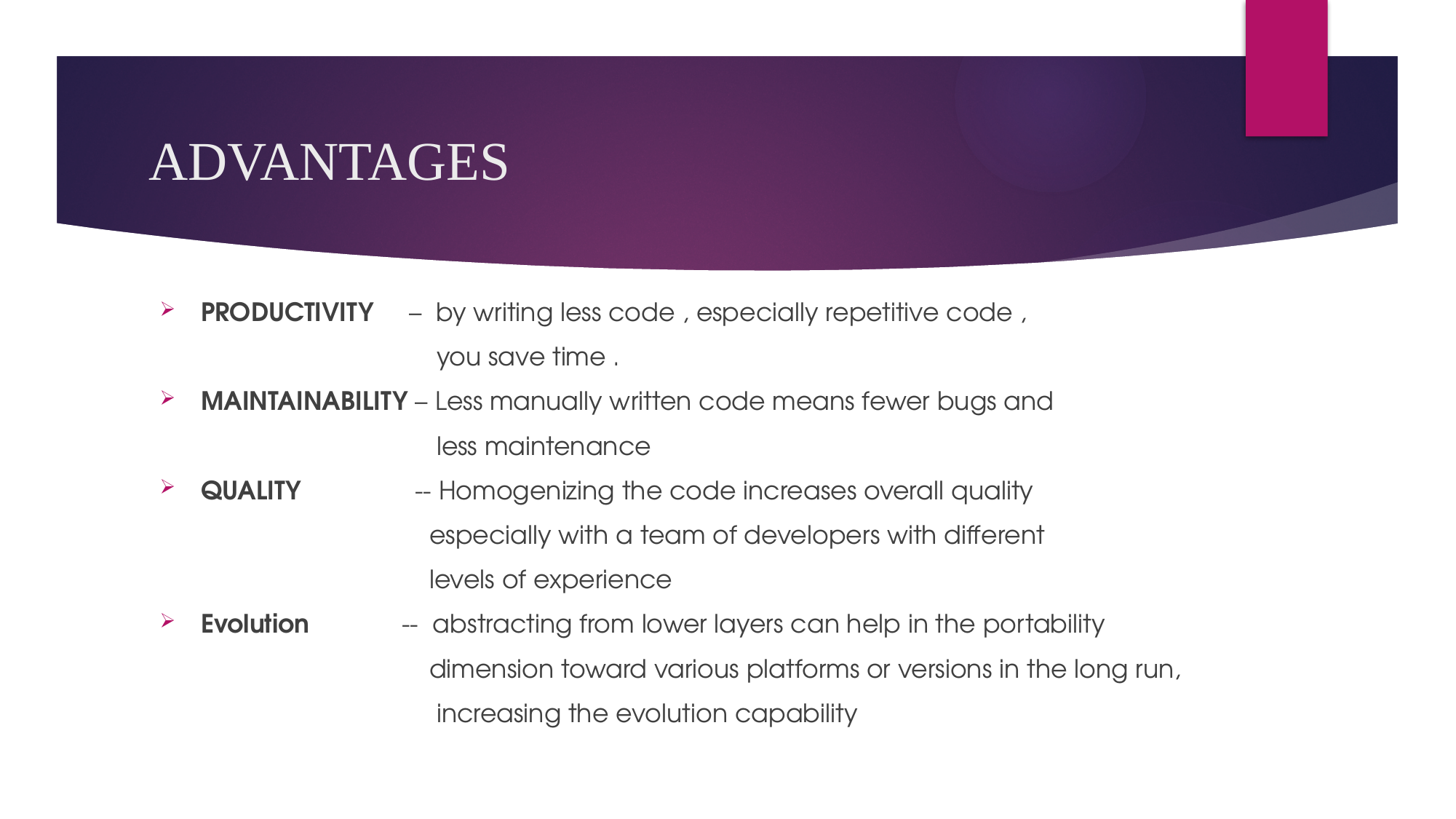

# ADVANTAGES
PRODUCTIVITY     –  by writing less code , especially repetitive code ,
                                       you save time .
MAINTAINABILITY – Less manually written code means fewer bugs and
                                       less maintenance
QUALITY                -- Homogenizing the code increases overall quality
                                      especially with a team of developers with different
                                      levels of experience
Evolution             --  abstracting from lower layers can help in the portability
                                      dimension toward various platforms or versions in the long run,
                                       increasing the evolution capability